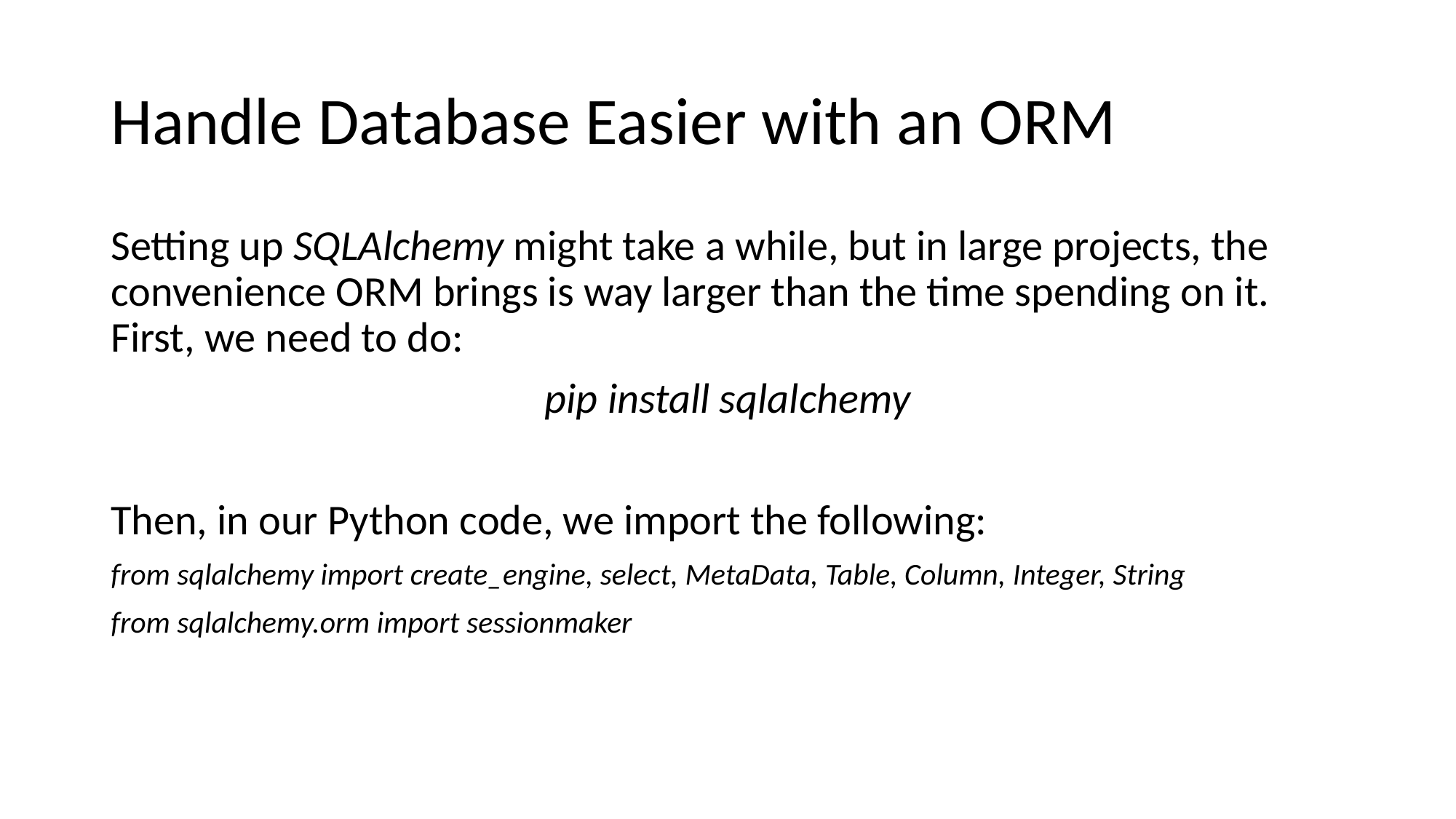

# Handle Database Easier with an ORM
Setting up SQLAlchemy might take a while, but in large projects, the convenience ORM brings is way larger than the time spending on it. First, we need to do:
pip install sqlalchemy

Then, in our Python code, we import the following:
from sqlalchemy import create_engine, select, MetaData, Table, Column, Integer, String
from sqlalchemy.orm import sessionmaker